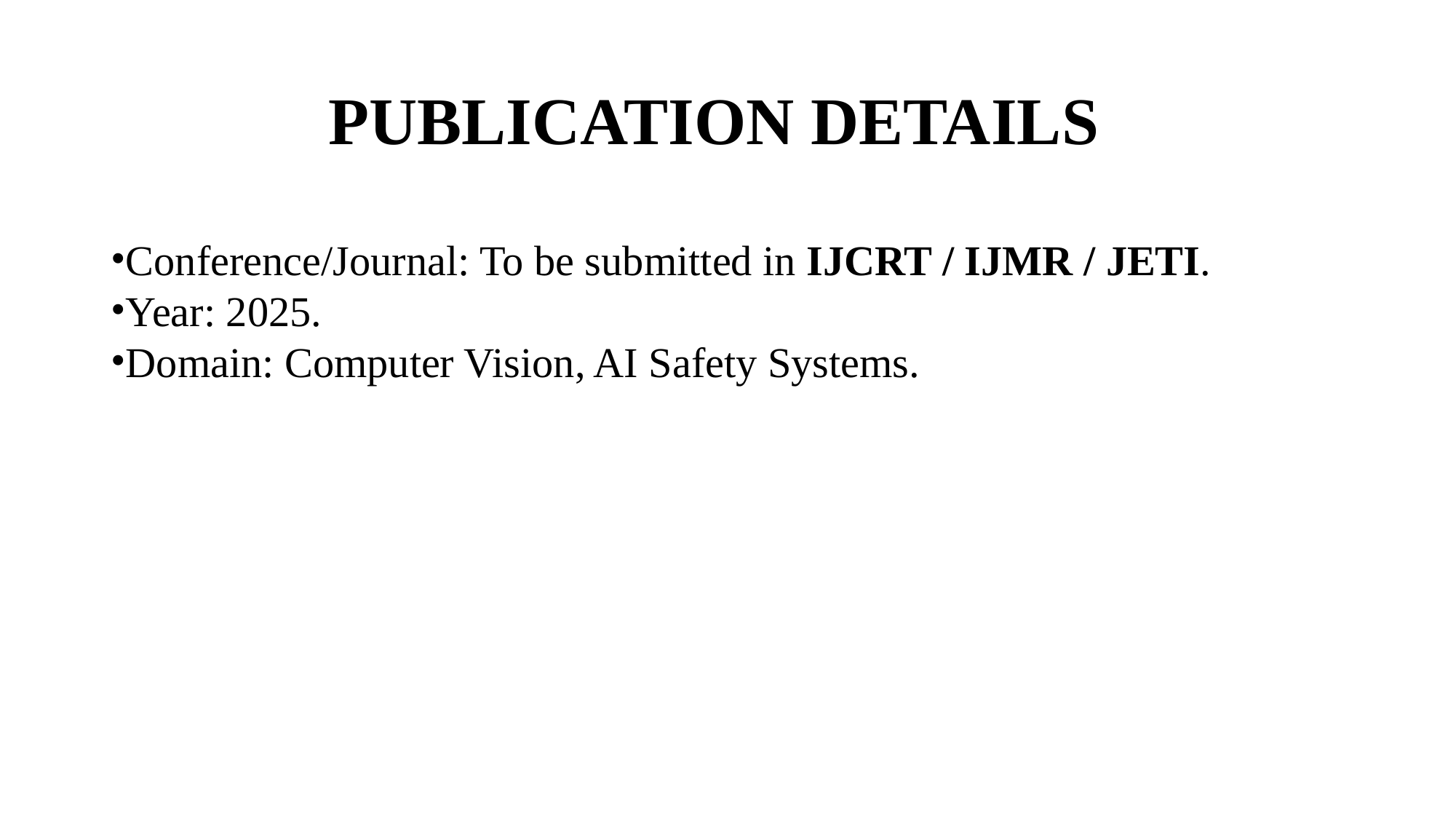

# PUBLICATION DETAILS
Conference/Journal: To be submitted in IJCRT / IJMR / JETI.
Year: 2025.
Domain: Computer Vision, AI Safety Systems.